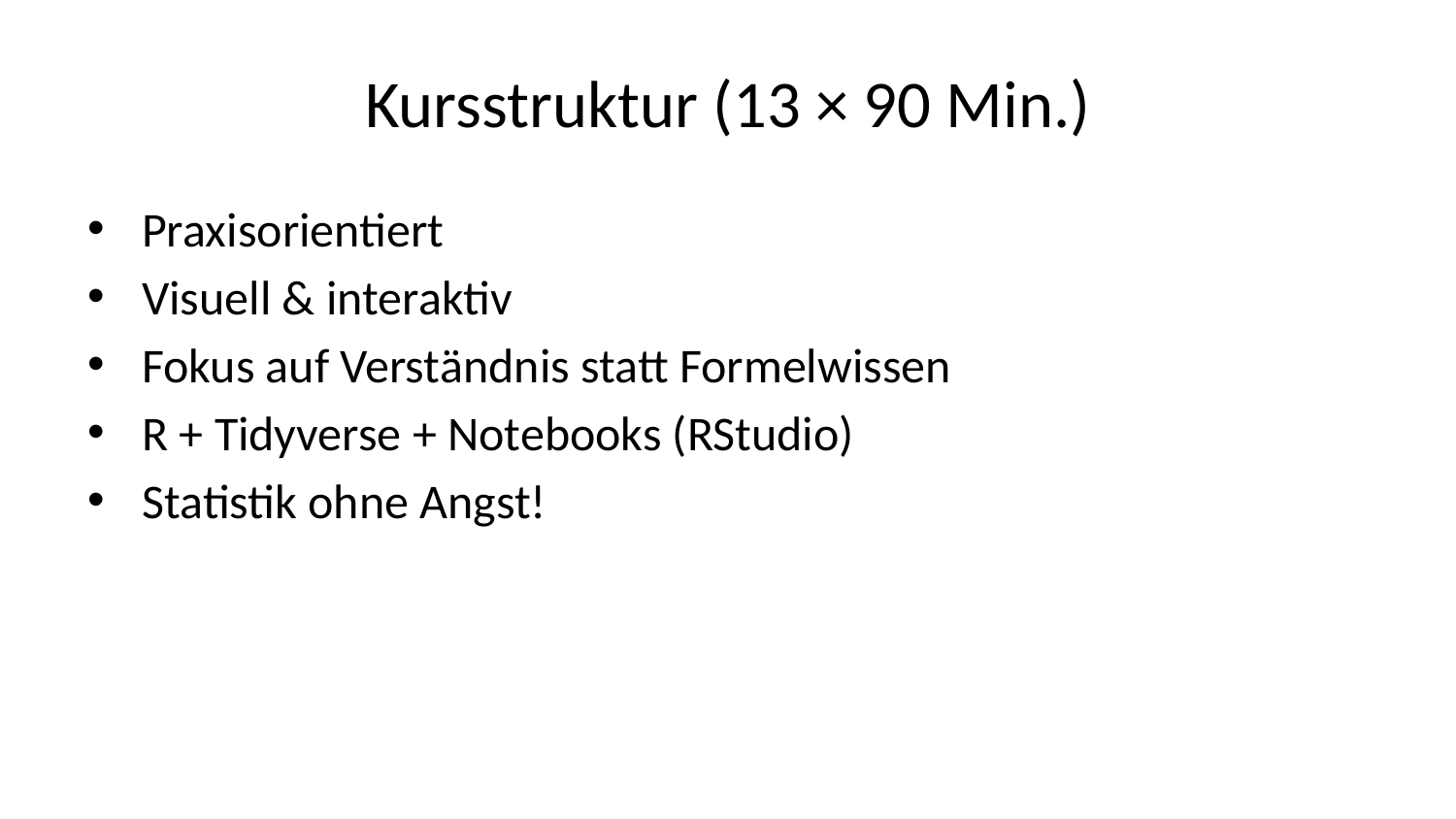

# Kursstruktur (13 × 90 Min.)
Praxisorientiert
Visuell & interaktiv
Fokus auf Verständnis statt Formelwissen
R + Tidyverse + Notebooks (RStudio)
Statistik ohne Angst!